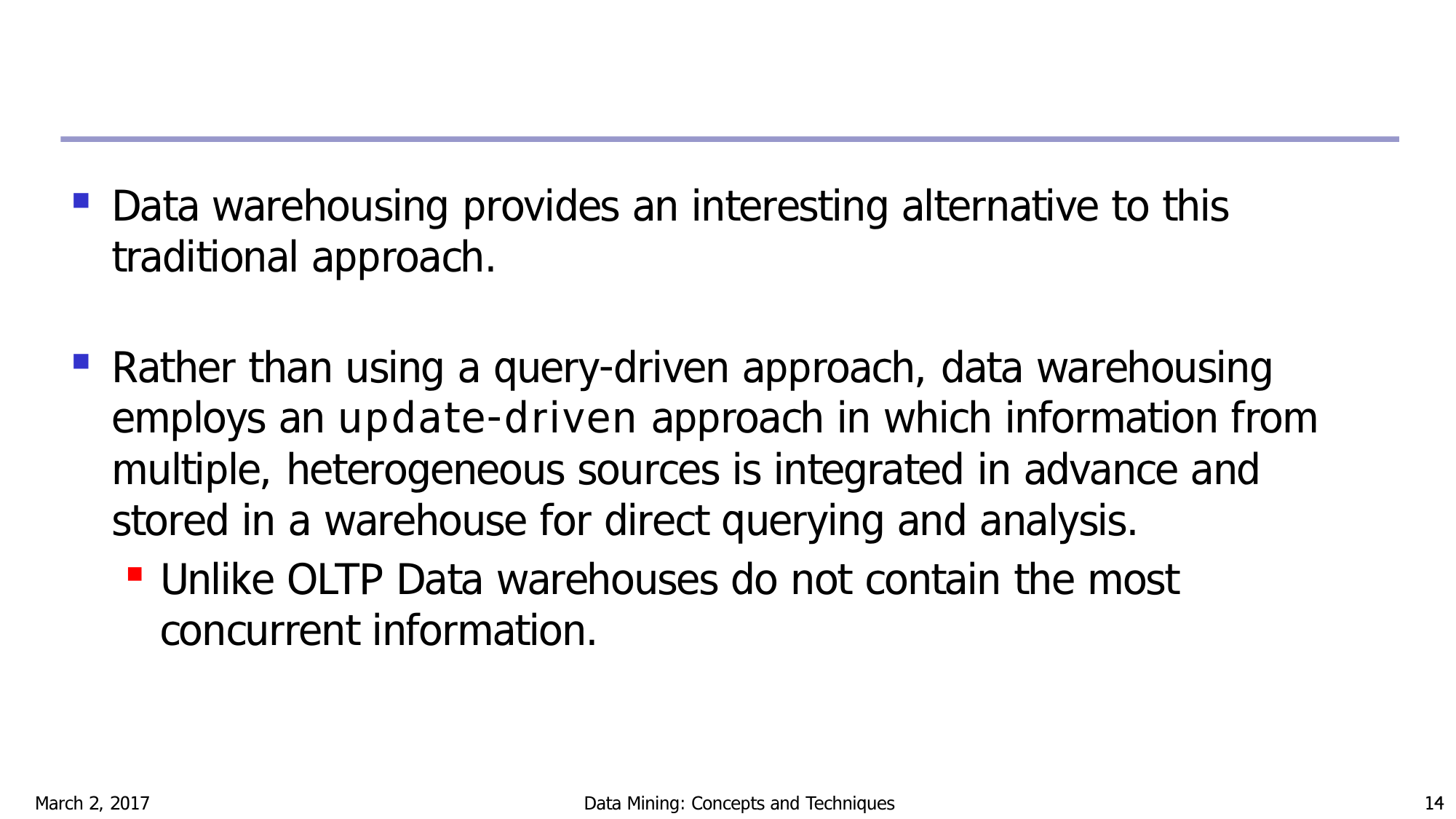

#
Data warehousing provides an interesting alternative to this traditional approach.
Rather than using a query-driven approach, data warehousing employs an update-driven approach in which information from multiple, heterogeneous sources is integrated in advance and stored in a warehouse for direct querying and analysis.
Unlike OLTP Data warehouses do not contain the most concurrent information.
March 2, 2017
Data Mining: Concepts and Techniques
14